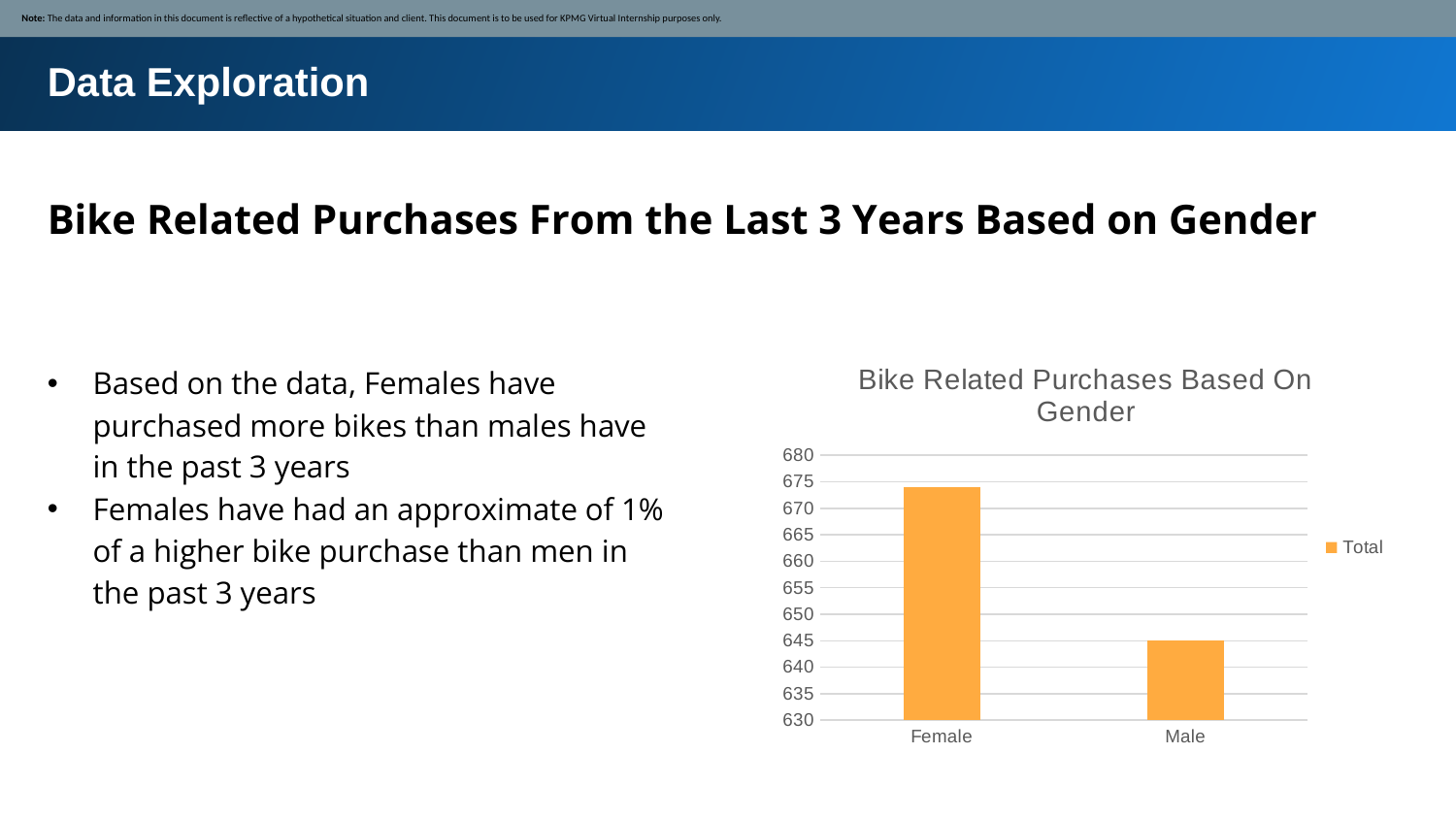

Note: The data and information in this document is reflective of a hypothetical situation and client. This document is to be used for KPMG Virtual Internship purposes only.
Data Exploration
Bike Related Purchases From the Last 3 Years Based on Gender

### Chart: Bike Related Purchases Based On Gender

| Category | Total |
|---|---|
| Female | 674.0 |
| Male | 645.0 |
Based on the data, Females have purchased more bikes than males have in the past 3 years
Females have had an approximate of 1% of a higher bike purchase than men in the past 3 years